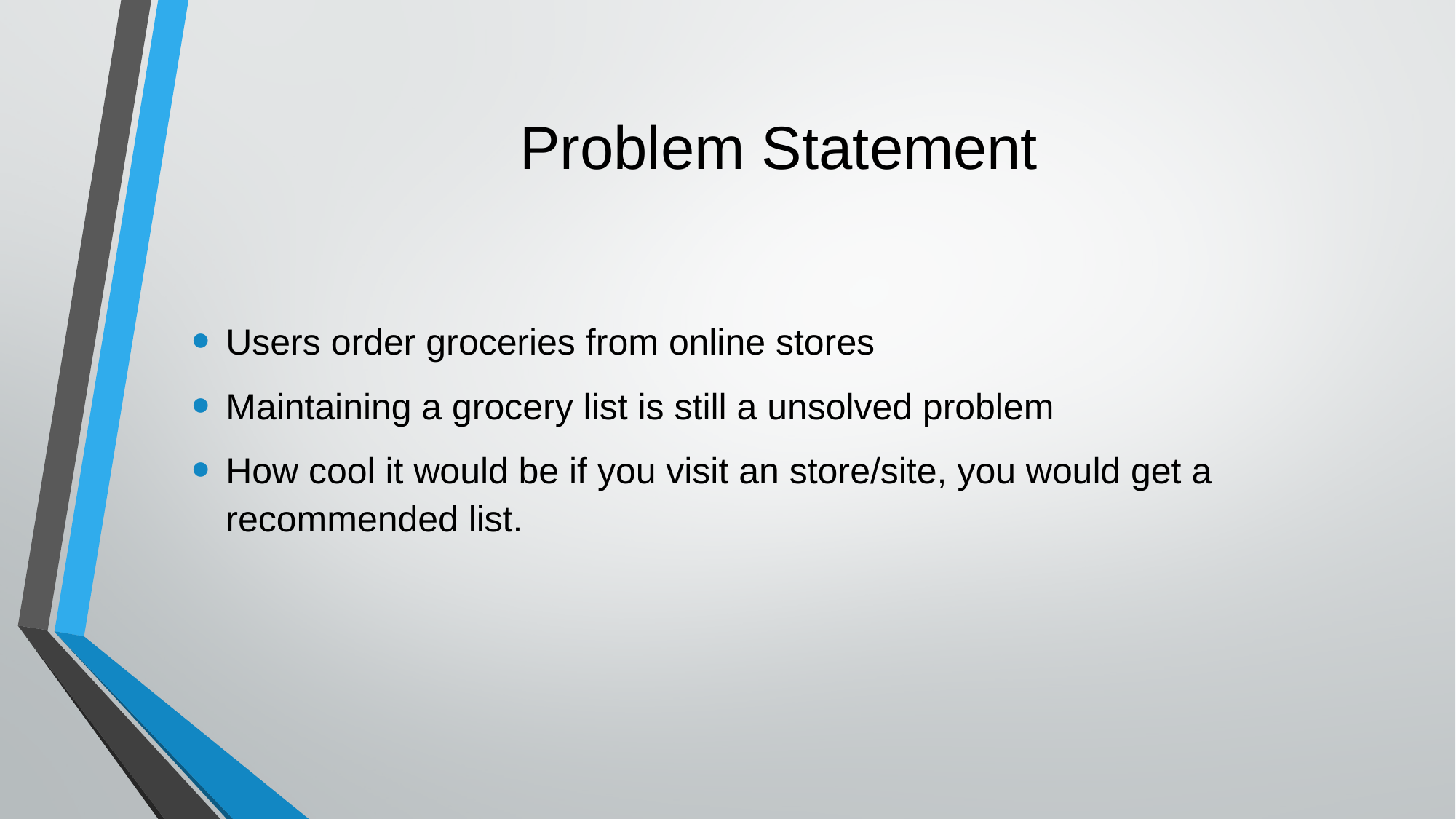

# Problem Statement
Users order groceries from online stores
Maintaining a grocery list is still a unsolved problem
How cool it would be if you visit an store/site, you would get a recommended list.